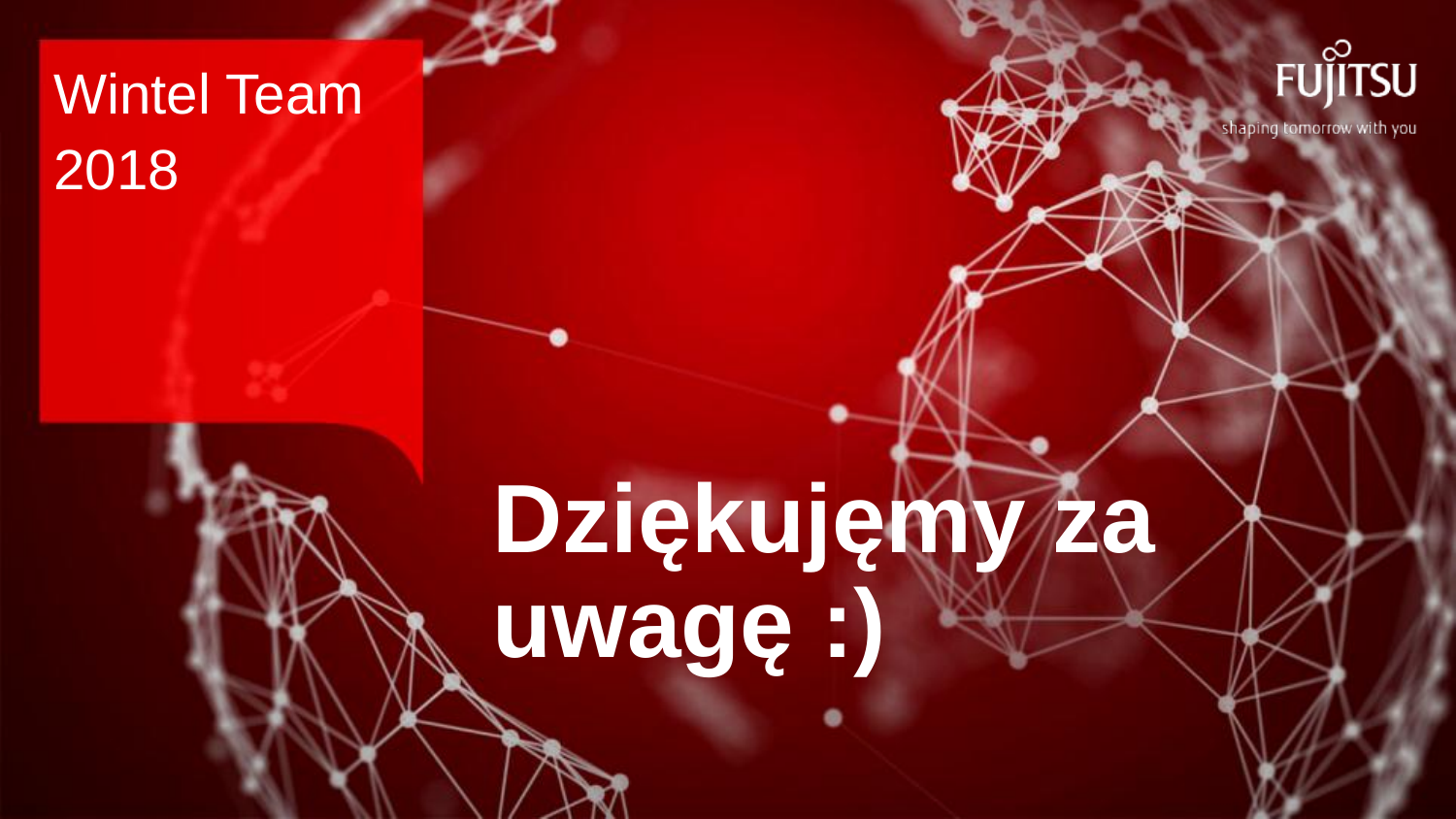

Wintel Team
2018
Dziękujęmy za uwagę :)